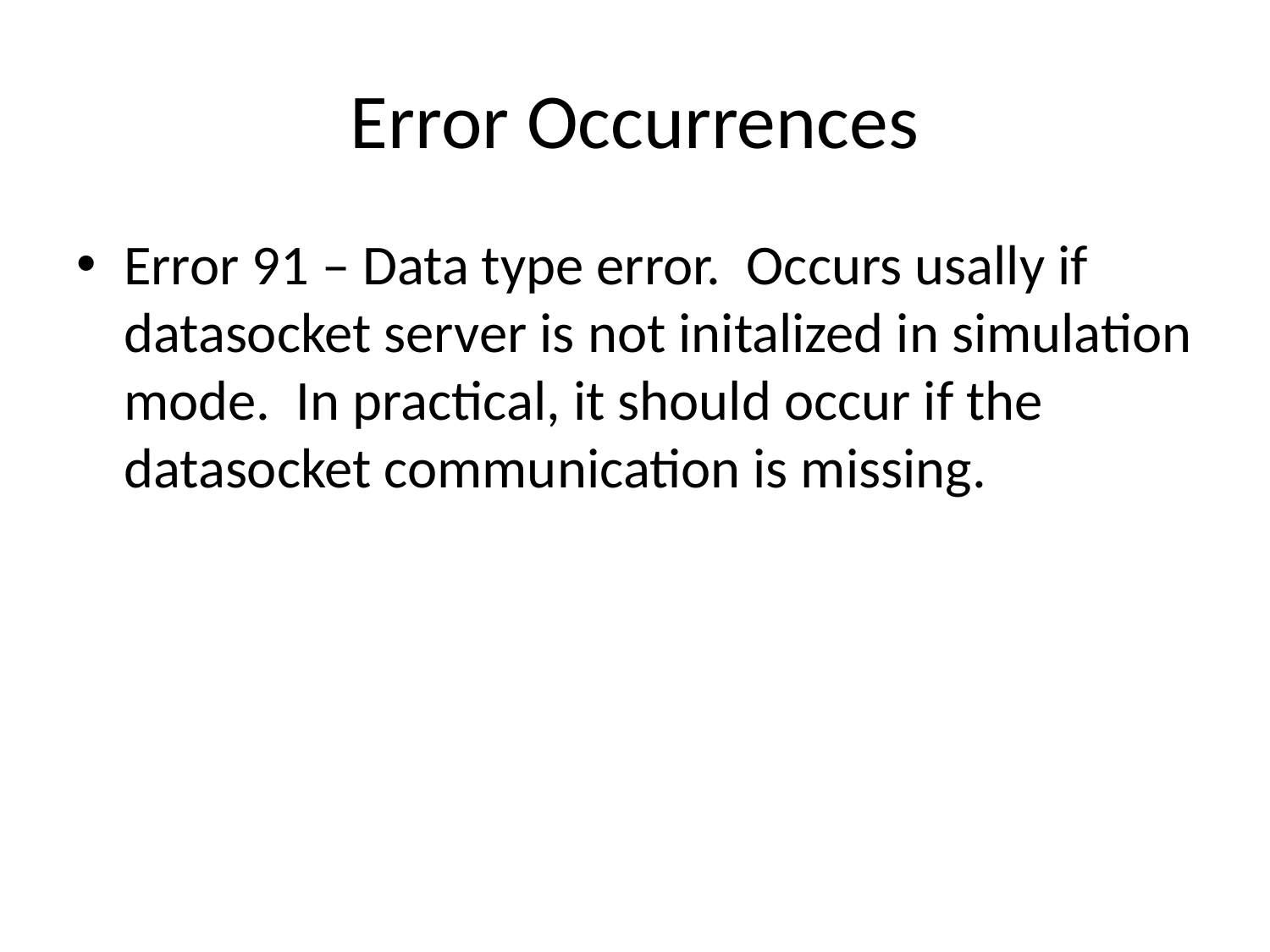

# Error Occurrences
Error 91 – Data type error.  Occurs usally if datasocket server is not initalized in simulation mode.  In practical, it should occur if the datasocket communication is missing.